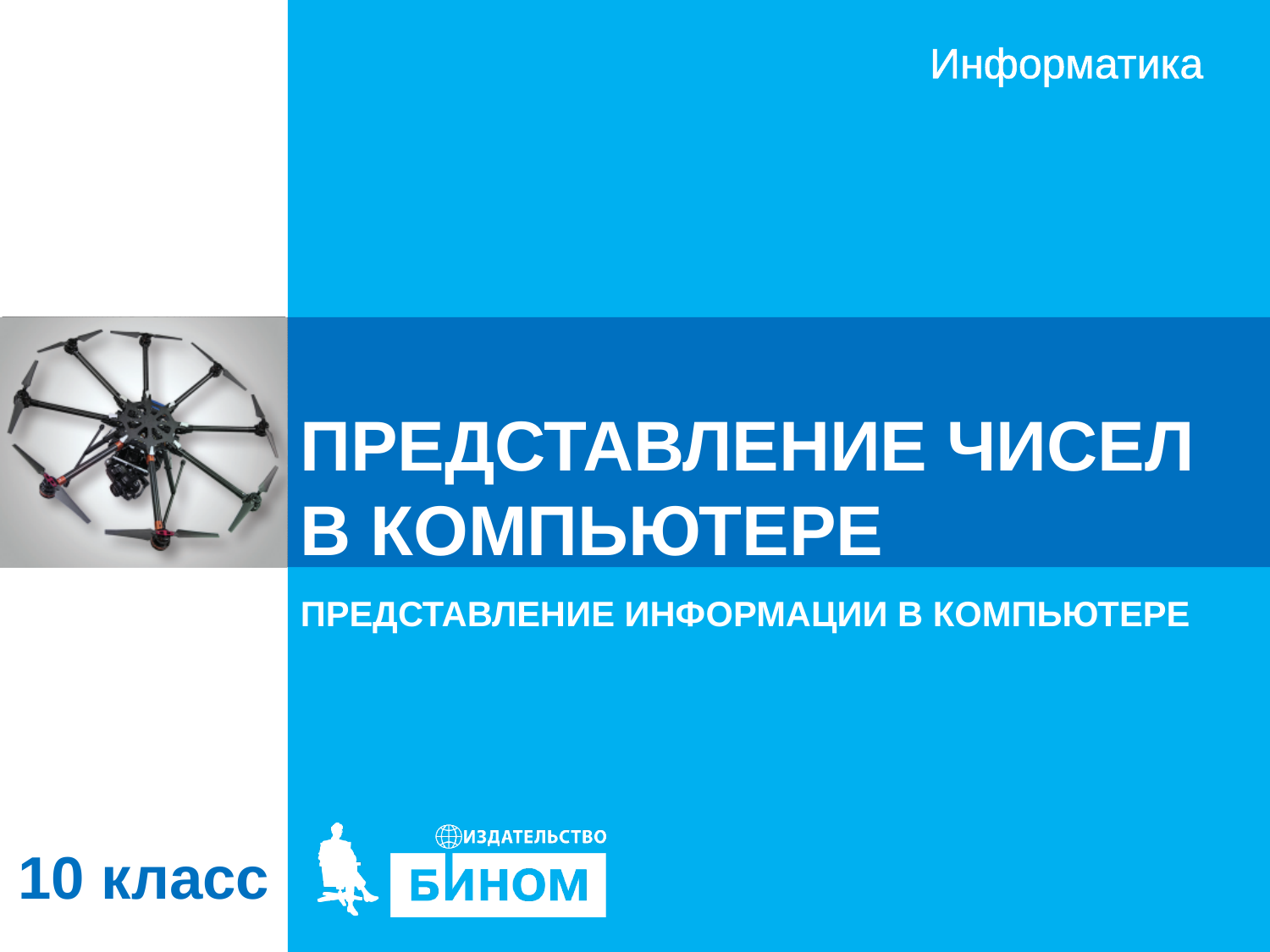

# ПРЕДСТАВЛЕНИЕ ЧИСЕЛ В КОМПЬЮТЕРЕ
ПРЕДСТАВЛЕНИЕ ИНФОРМАЦИИ В КОМПЬЮТЕРЕ